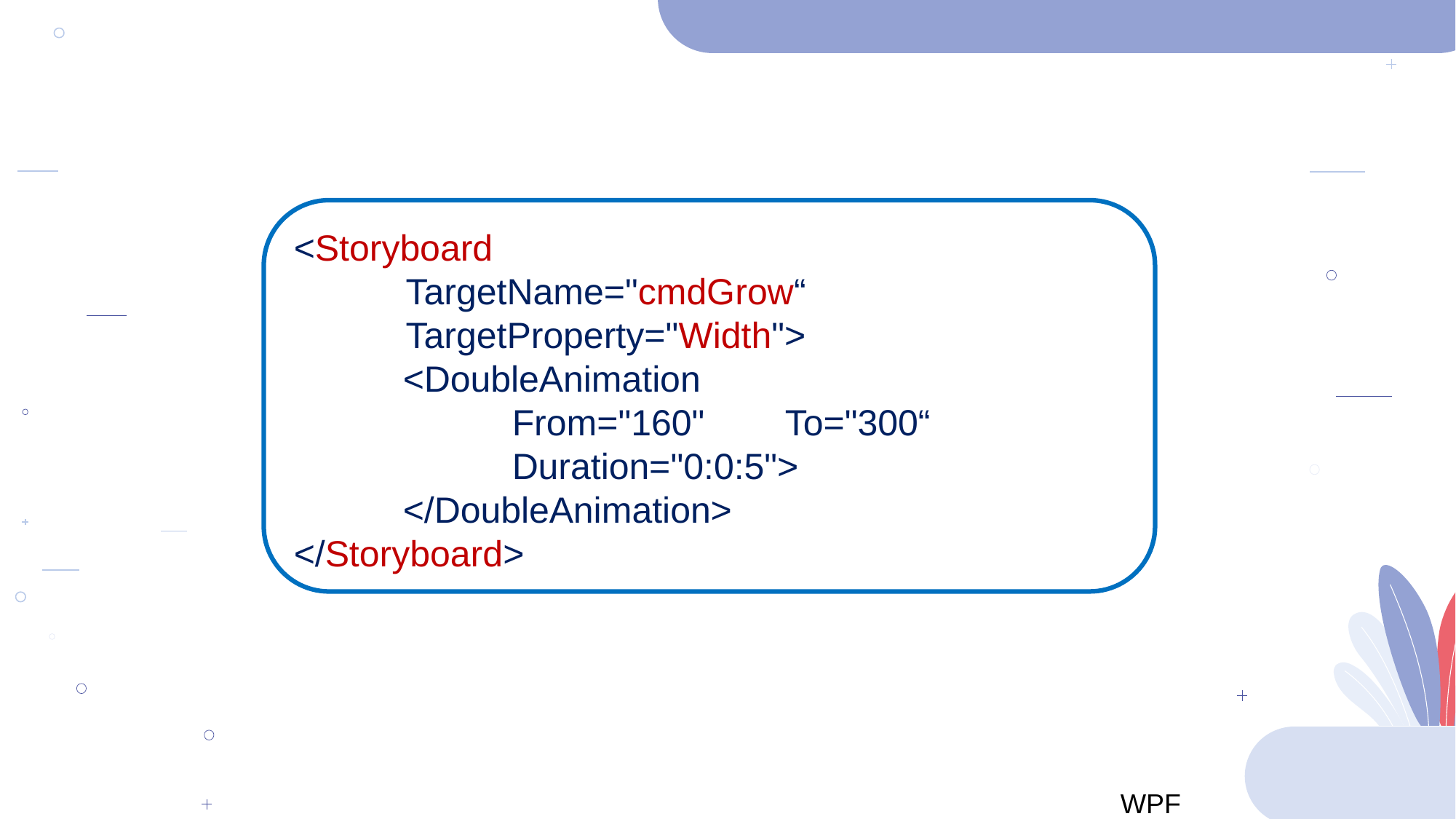

How can we use XAML in Animation?
<Storyboard
           TargetName="cmdGrow“
           TargetProperty="Width">
	<DoubleAnimation
	        	From="160"        To="300“
		Duration="0:0:5">
	</DoubleAnimation>
</Storyboard>
WPF